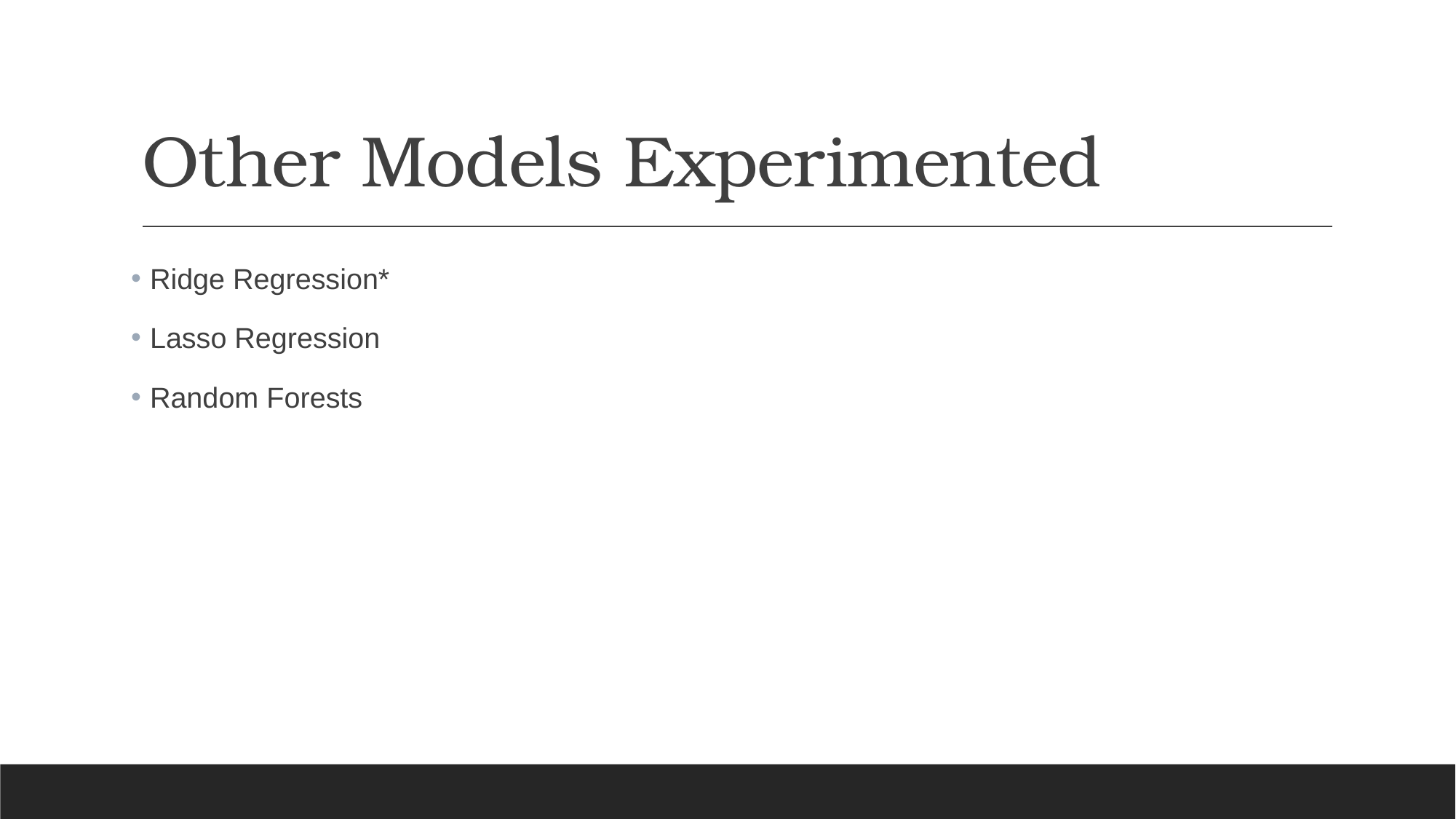

# Other Models Experimented
 Ridge Regression*
 Lasso Regression
 Random Forests